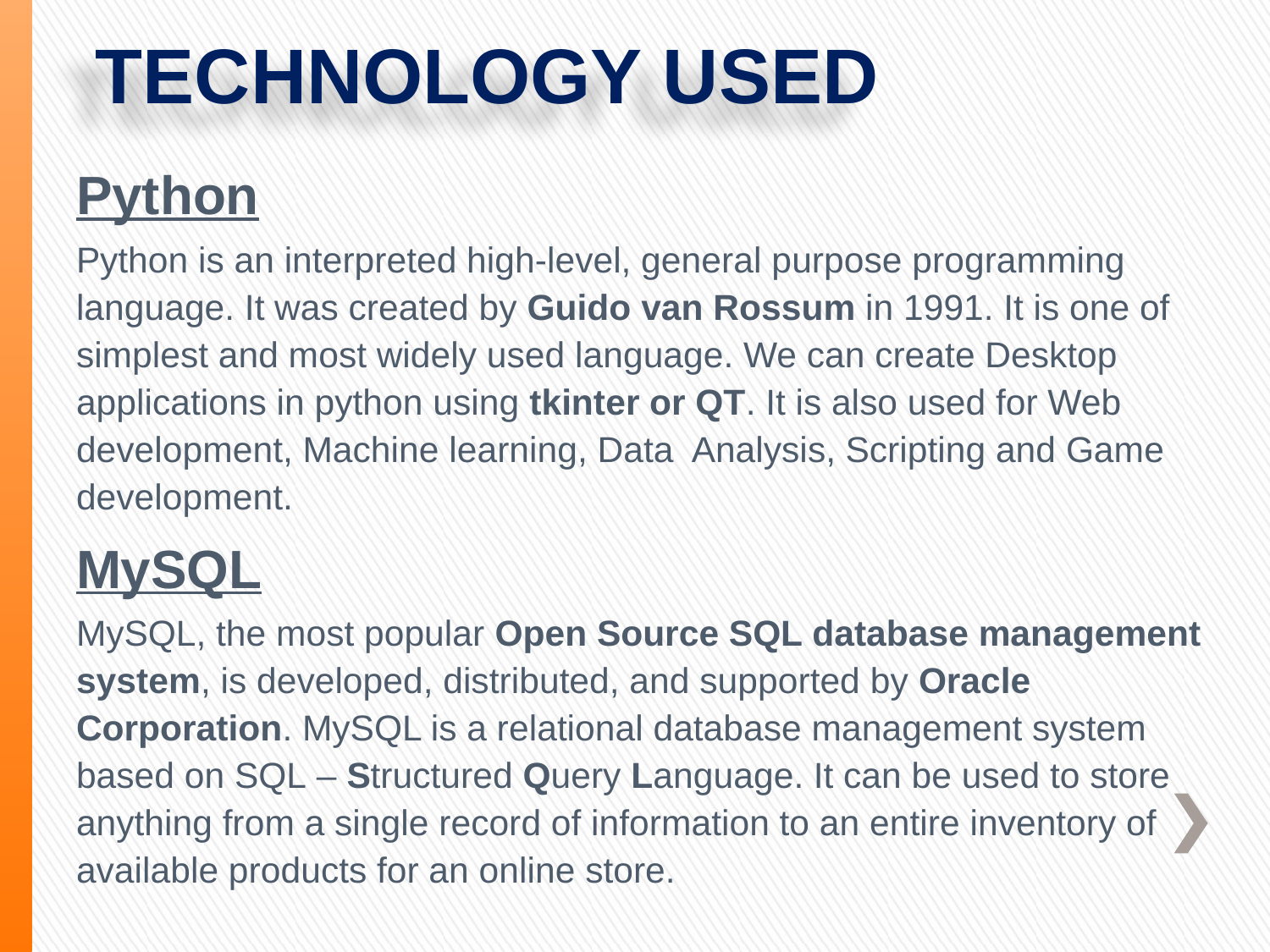

Technology used
Python
Python is an interpreted high-level, general purpose programming language. It was created by Guido van Rossum in 1991. It is one of simplest and most widely used language. We can create Desktop applications in python using tkinter or QT. It is also used for Web development, Machine learning, Data  Analysis, Scripting and Game development.
MySQL
MySQL, the most popular Open Source SQL database management system, is developed, distributed, and supported by Oracle Corporation. MySQL is a relational database management system based on SQL – Structured Query Language. It can be used to store anything from a single record of information to an entire inventory of available products for an online store.